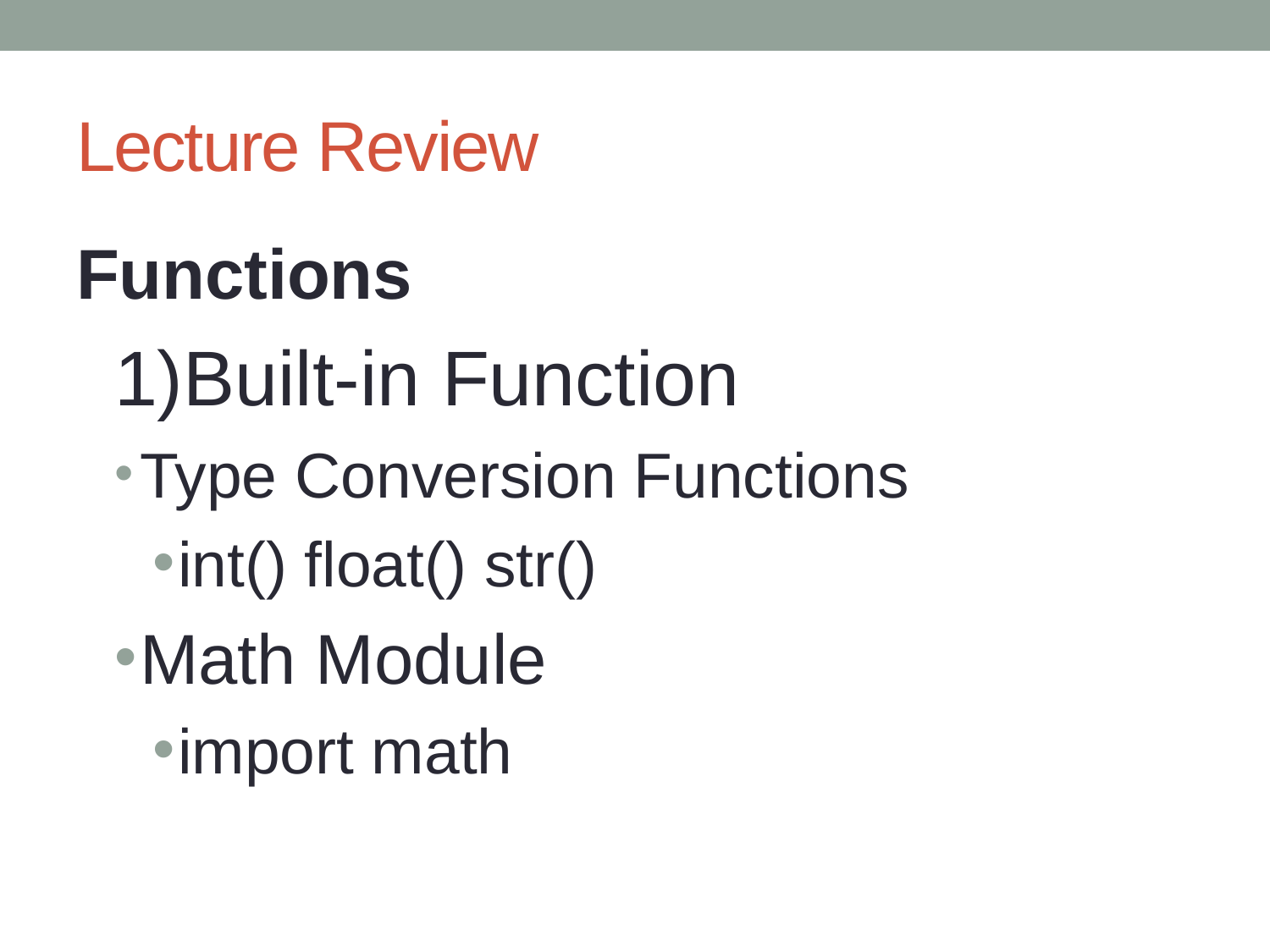

# Lecture Review
Functions
1)Built-in Function
Type Conversion Functions
int() float() str()
Math Module
import math